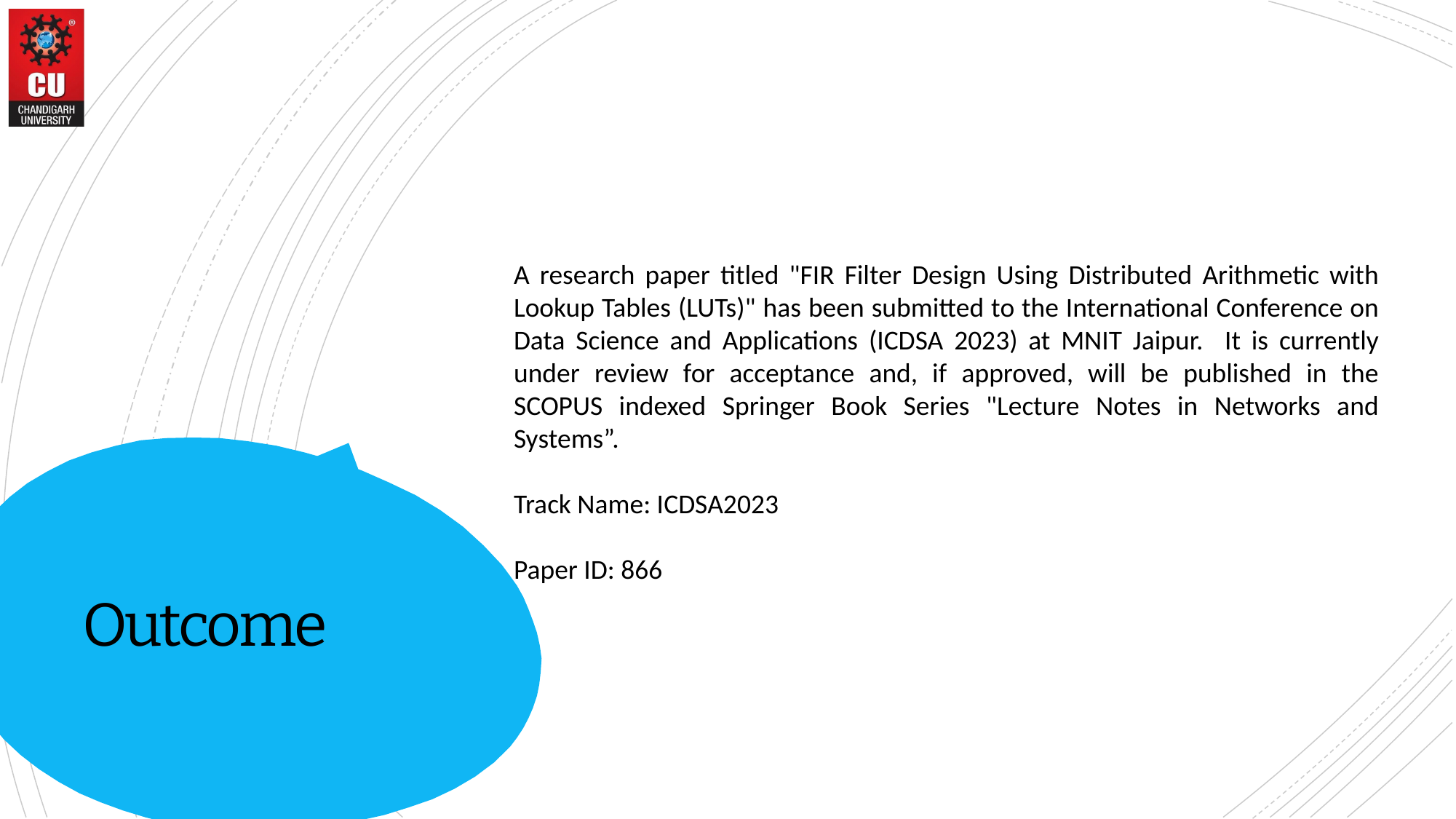

A research paper titled "FIR Filter Design Using Distributed Arithmetic with Lookup Tables (LUTs)" has been submitted to the International Conference on Data Science and Applications (ICDSA 2023) at MNIT Jaipur.  It is currently under review for acceptance and, if approved, will be published in the SCOPUS indexed Springer Book Series "Lecture Notes in Networks and Systems”.

Track Name: ICDSA2023

Paper ID: 866
# Outcome